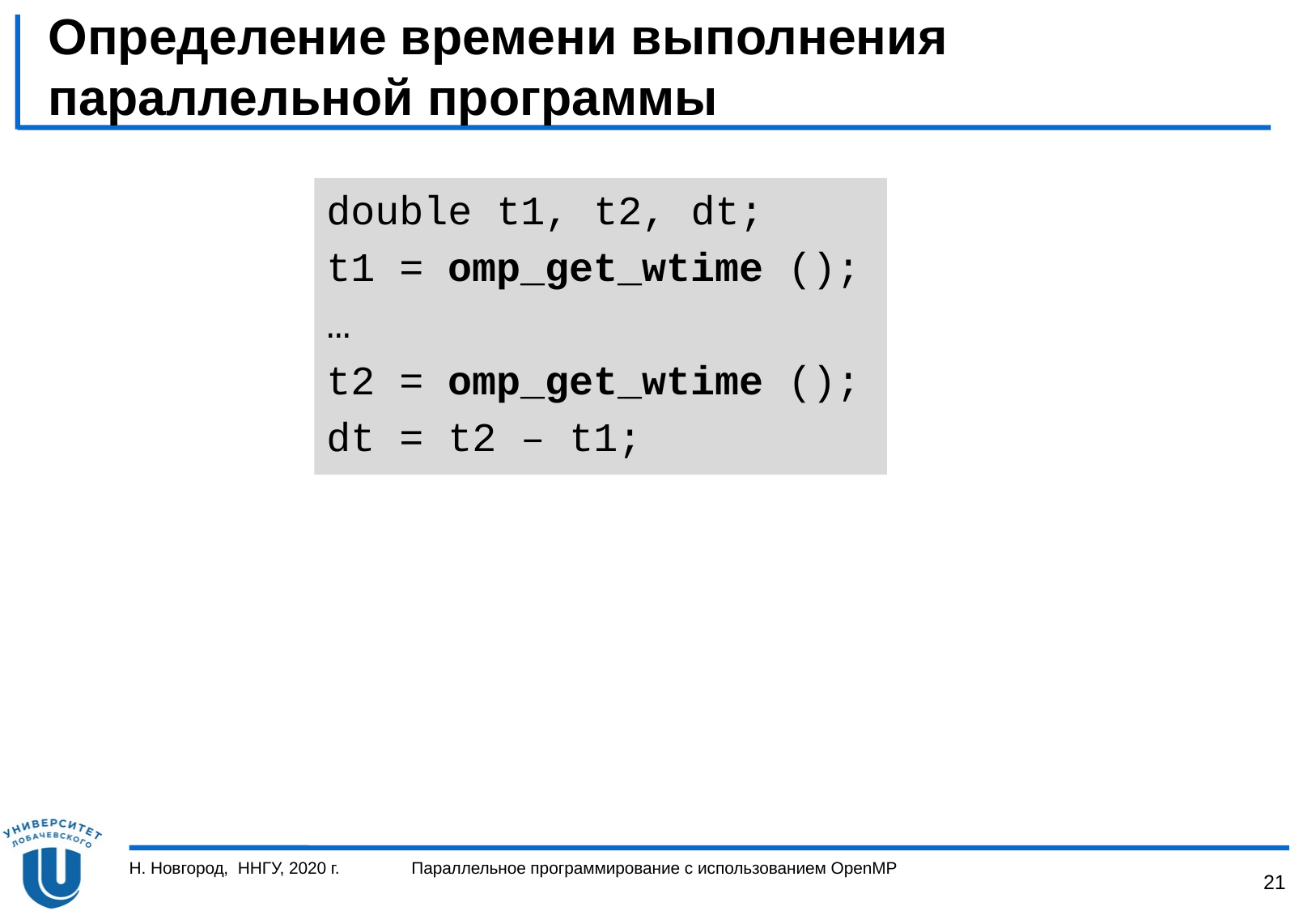

# Определение времени выполнения параллельной программы
double t1, t2, dt;
t1 = omp_get_wtime ();
…
t2 = omp_get_wtime ();
dt = t2 – t1;

Н. Новгород,  ННГУ, 2020 г.
Параллельное программирование с использованием OpenMP
21